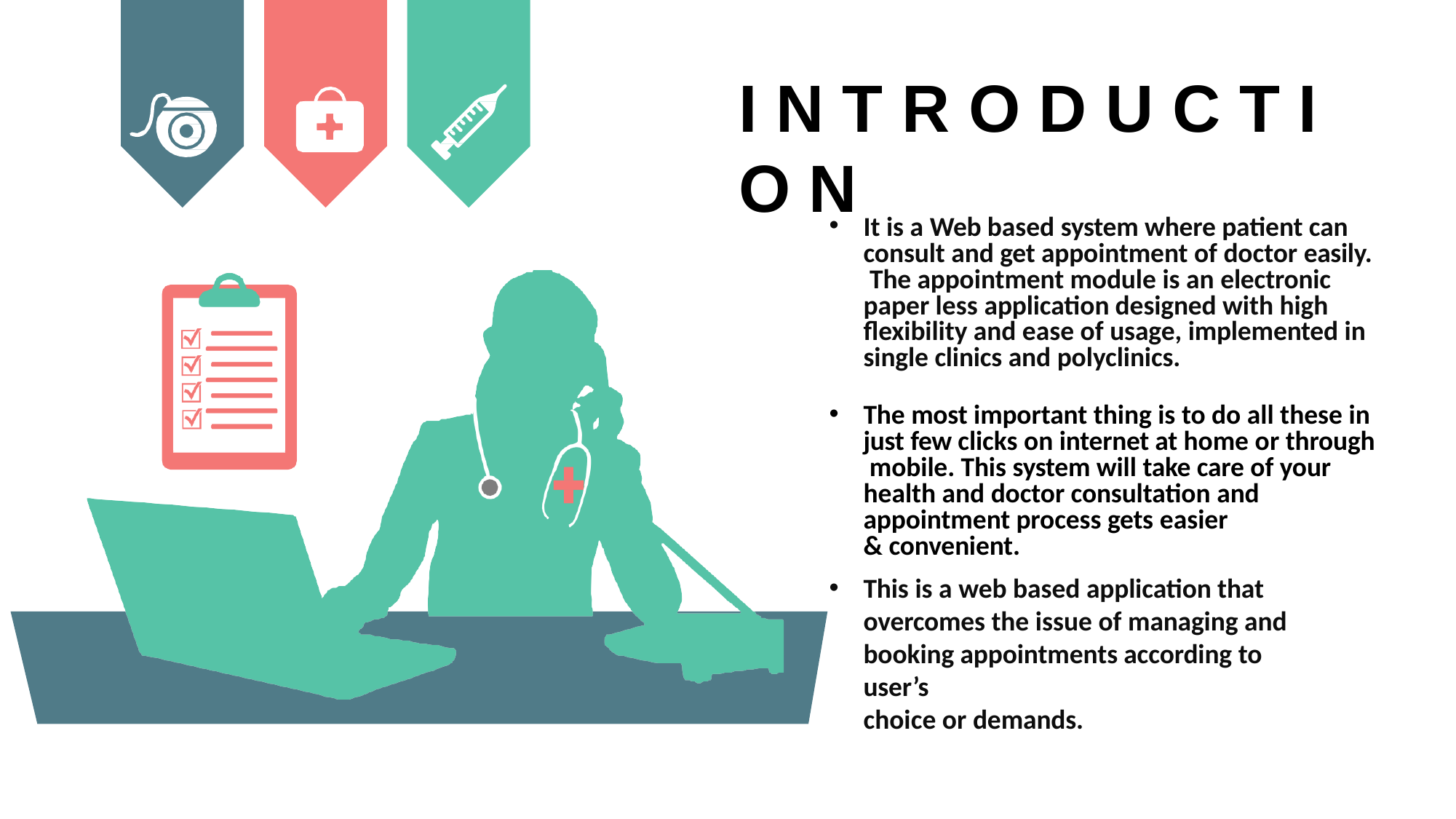

# I N T R O D U C T I O N

It is a Web based system where patient can  consult and get appointment of doctor easily.  The appointment module is an electronic  paper less application designed with high  flexibility and ease of usage, implemented in  single clinics and polyclinics.

The most important thing is to do all these in  just few clicks on internet at home or through  mobile. This system will take care of your  health and doctor consultation and  appointment process gets easier
& convenient.
This is a web based application that  overcomes the issue of managing and
booking appointments according to user’s
choice or demands.